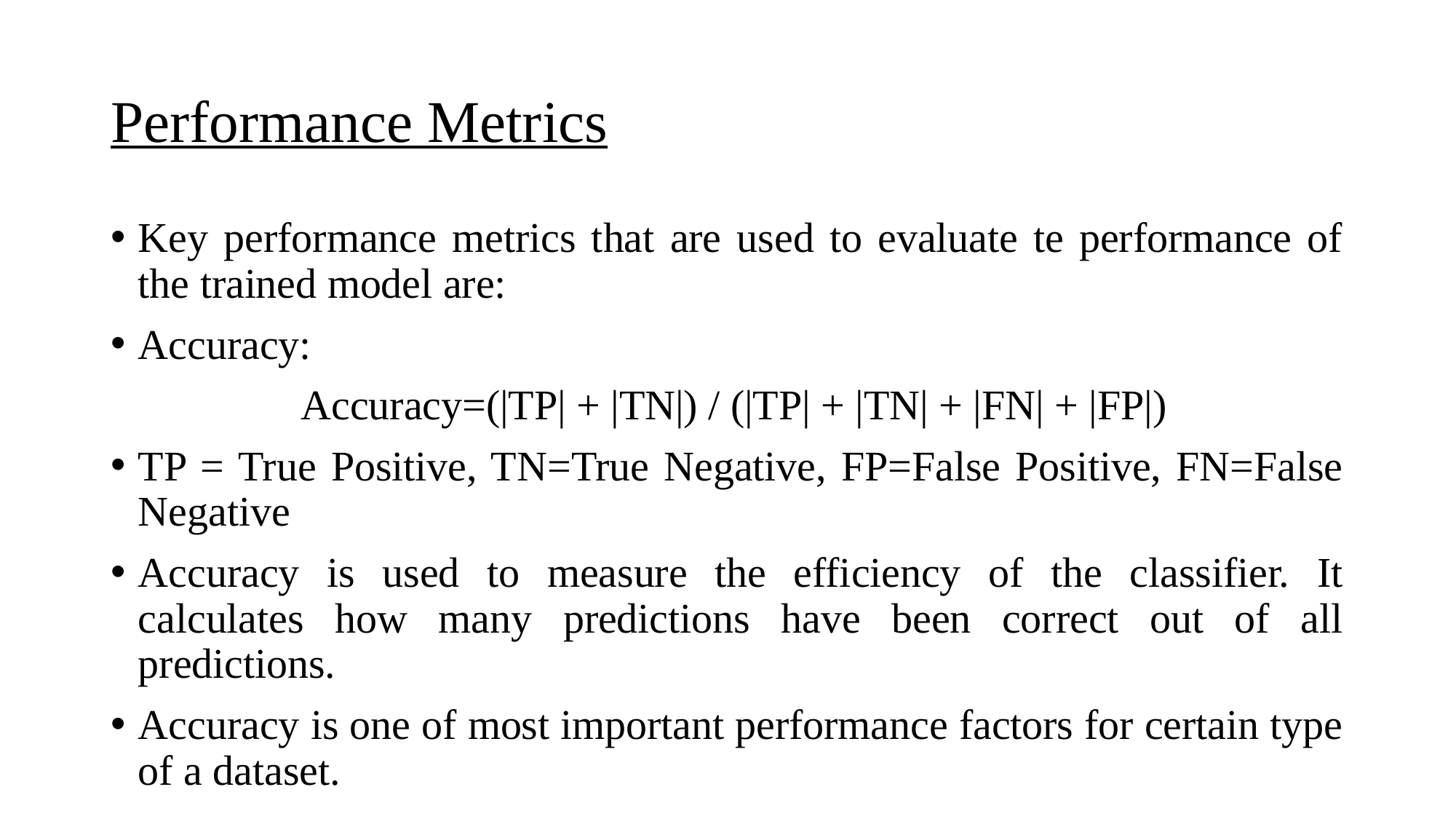

# Performance Metrics
Key performance metrics that are used to evaluate te performance of the trained model are:
Accuracy:
                  Accuracy=(|TP| + |TN|) / (|TP| + |TN| + |FN| + |FP|)
TP = True Positive, TN=True Negative, FP=False Positive, FN=False Negative
Accuracy is used to measure the efficiency of the classifier. It calculates how many predictions have been correct out of all predictions.
Accuracy is one of most important performance factors for certain type of a dataset.